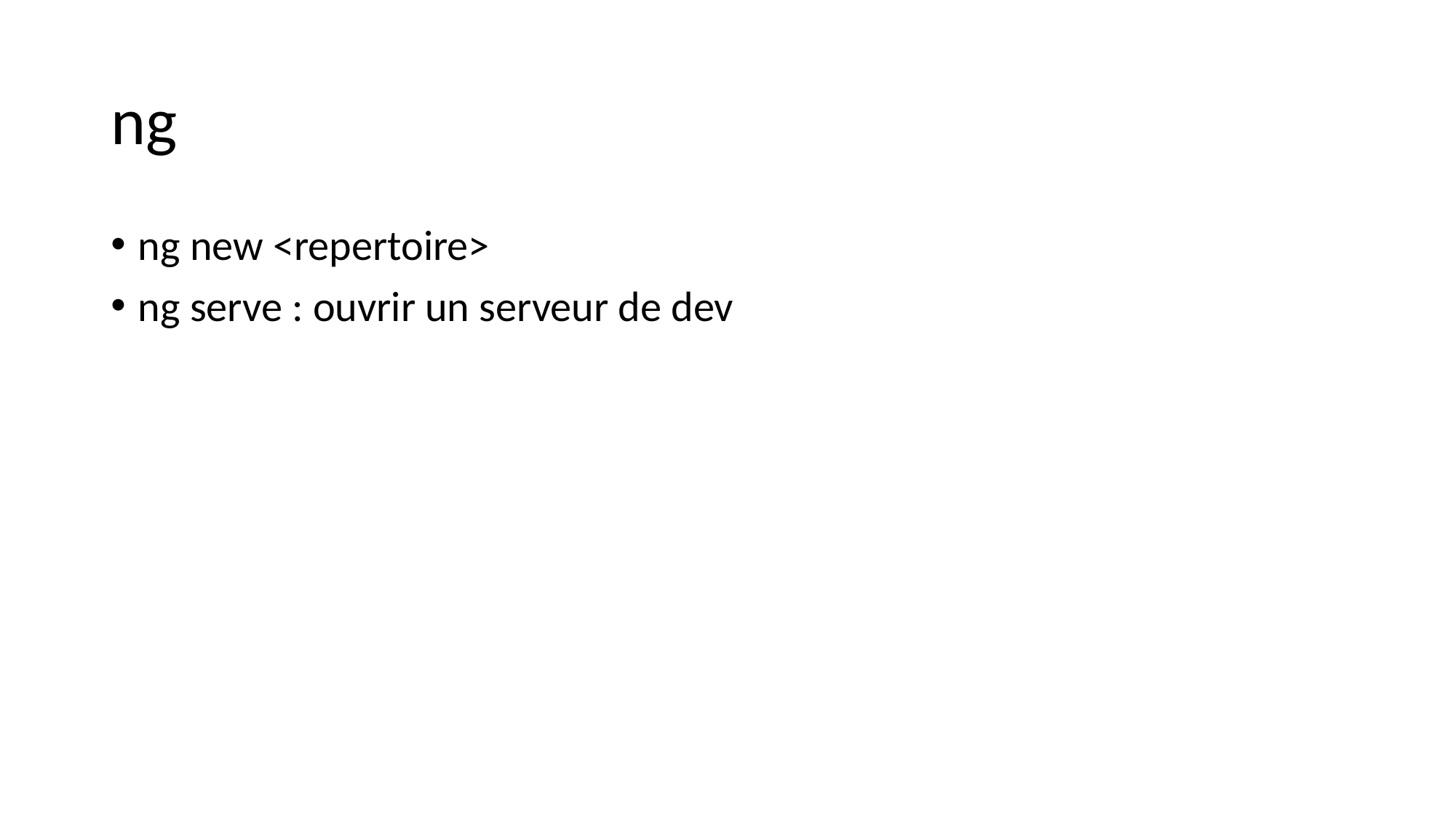

# ng
ng new <repertoire>
ng serve : ouvrir un serveur de dev